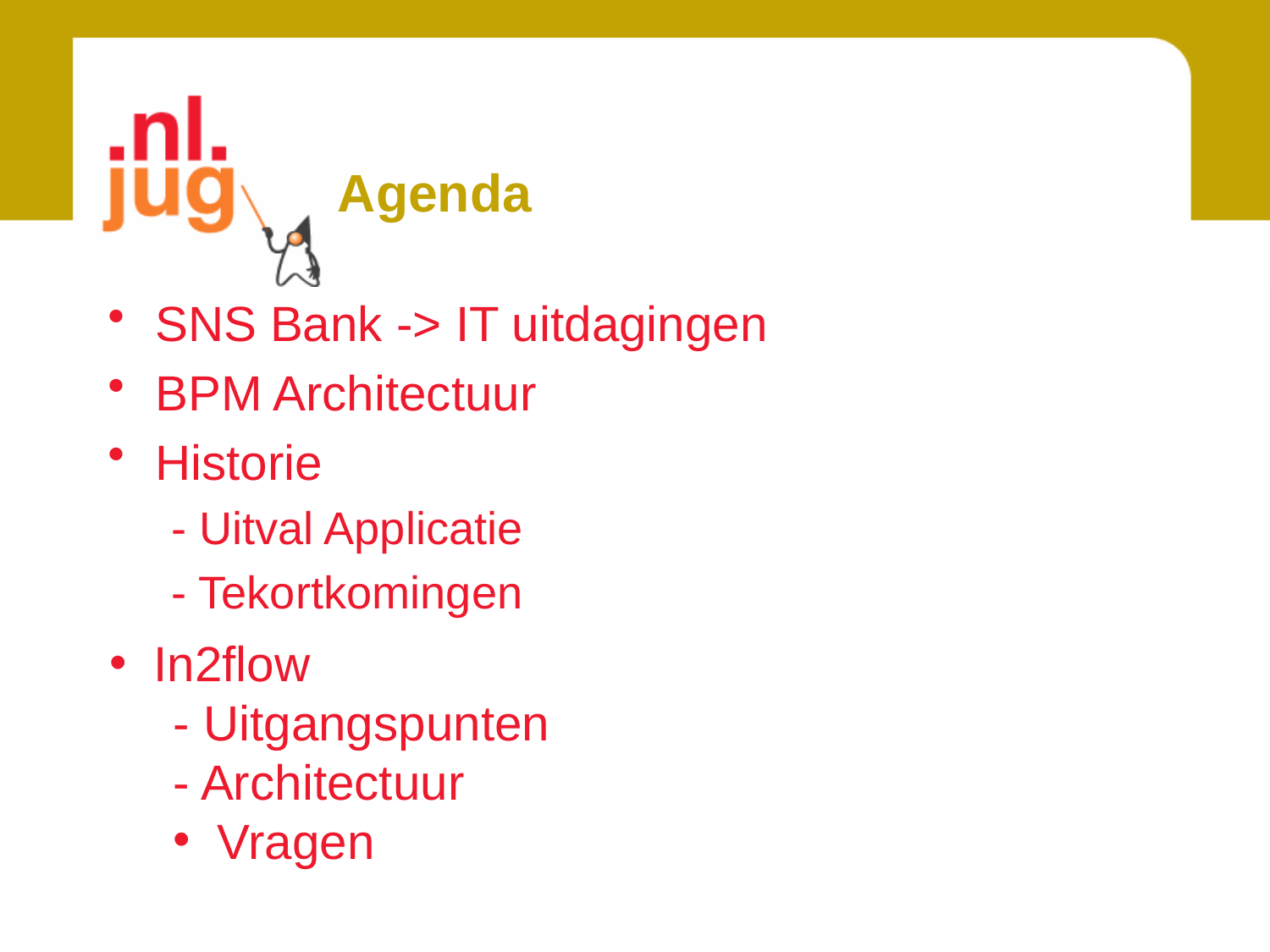

# Agenda
SNS Bank -> IT uitdagingen
BPM Architectuur
Historie
- Uitval Applicatie
- Tekortkomingen
 In2flow
- Uitgangspunten
- Architectuur
 Vragen